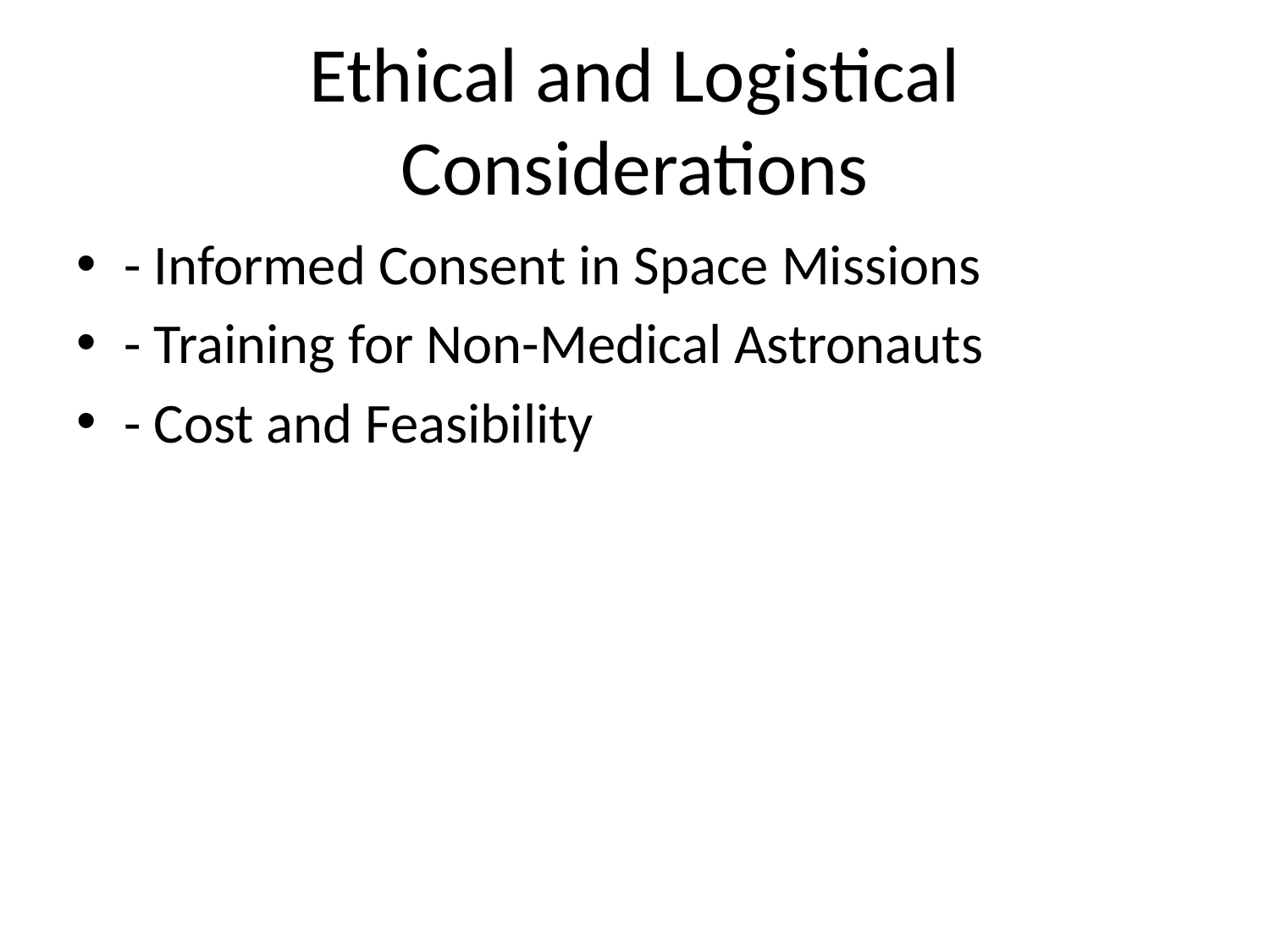

# Ethical and Logistical Considerations
- Informed Consent in Space Missions
- Training for Non-Medical Astronauts
- Cost and Feasibility